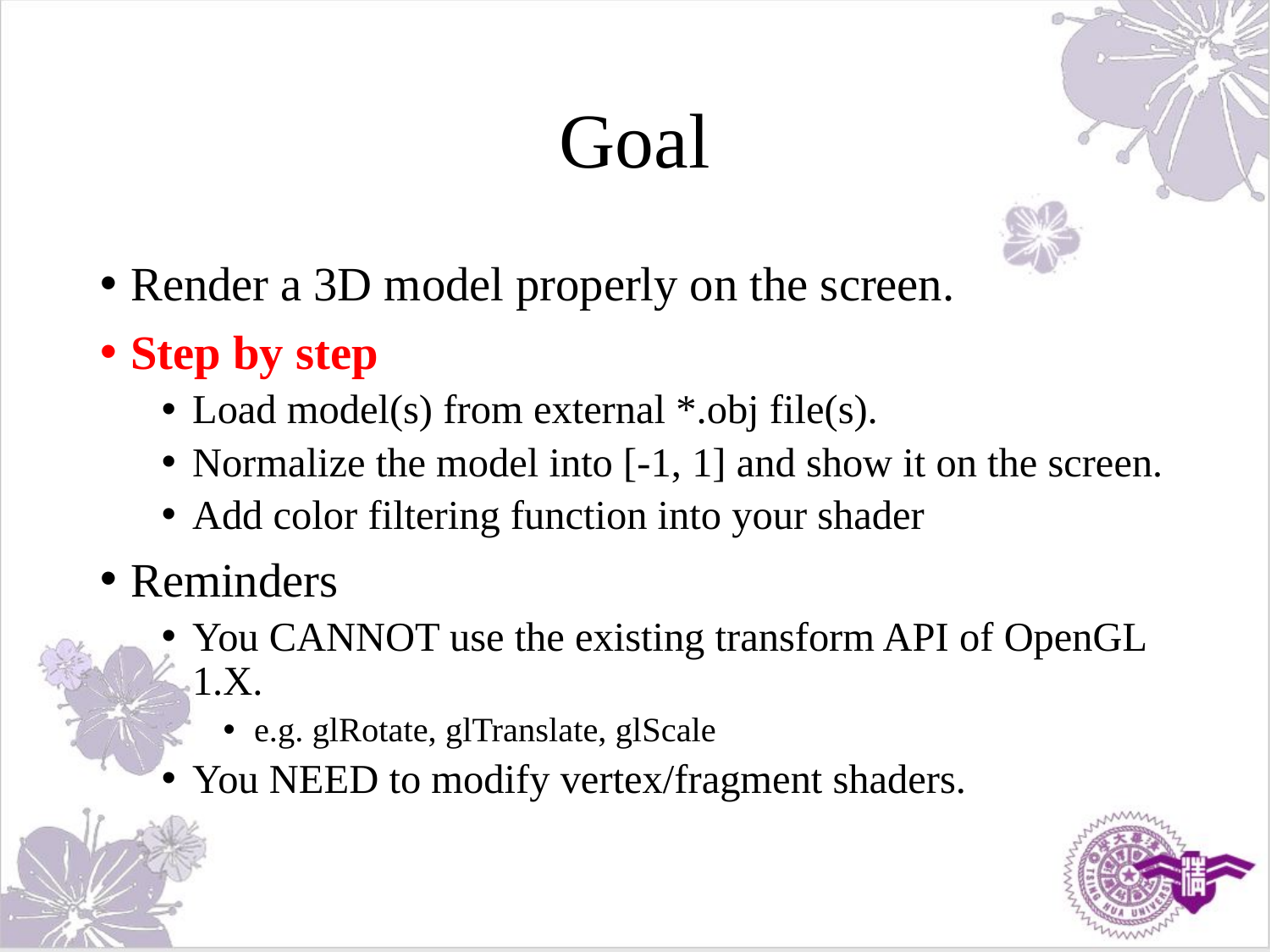

# Goal
Render a 3D model properly on the screen.
Step by step
Load model(s) from external *.obj file(s).
Normalize the model into [-1, 1] and show it on the screen.
Add color filtering function into your shader
Reminders
You CANNOT use the existing transform API of OpenGL 1.X.
e.g. glRotate, glTranslate, glScale
You NEED to modify vertex/fragment shaders.